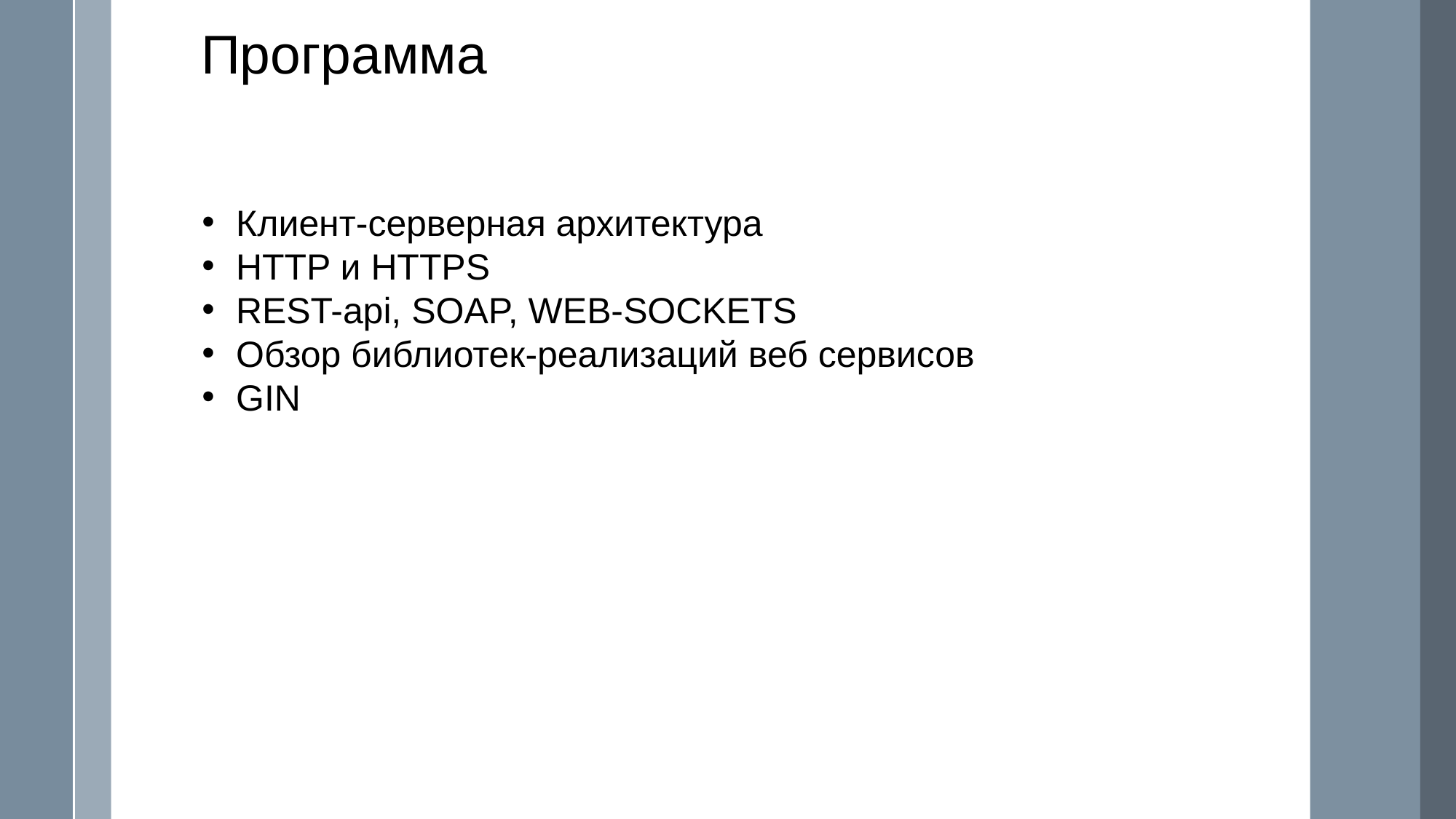

Программа
Клиент-серверная архитектура
HTTP и HTTPS
REST-api, SOAP, WEB-SOCKETS
Обзор библиотек-реализаций веб сервисов
GIN